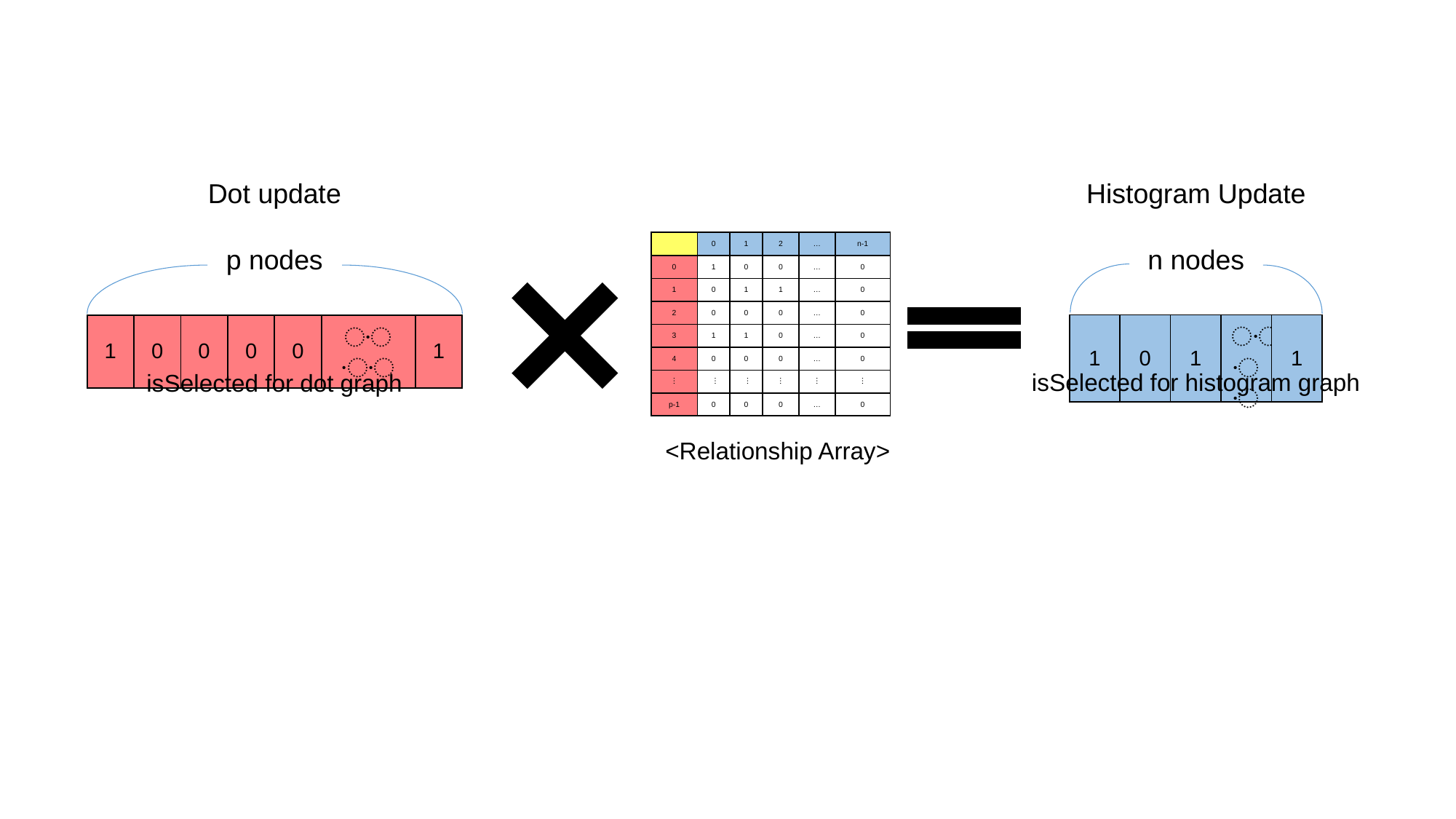

Dot update
Histogram Update
|  | 0 | 1 | 2 | … | n-1 |
| --- | --- | --- | --- | --- | --- |
| 0 | 1 | 0 | 0 | … | 0 |
| 1 | 0 | 1 | 1 | … | 0 |
| 2 | 0 | 0 | 0 | … | 0 |
| 3 | 1 | 1 | 0 | … | 0 |
| 4 | 0 | 0 | 0 | … | 0 |
| ︙ | ︙ | ︙ | ︙ | ︙ | ︙ |
| p-1 | 0 | 0 | 0 | … | 0 |
p nodes
n nodes

| 1 | 0 | 1 | 〮〮〮 | 1 |
| --- | --- | --- | --- | --- |
| 1 | 0 | 0 | 0 | 0 | 〮〮〮 | 1 |
| --- | --- | --- | --- | --- | --- | --- |
isSelected for histogram graph
isSelected for dot graph
<Relationship Array>